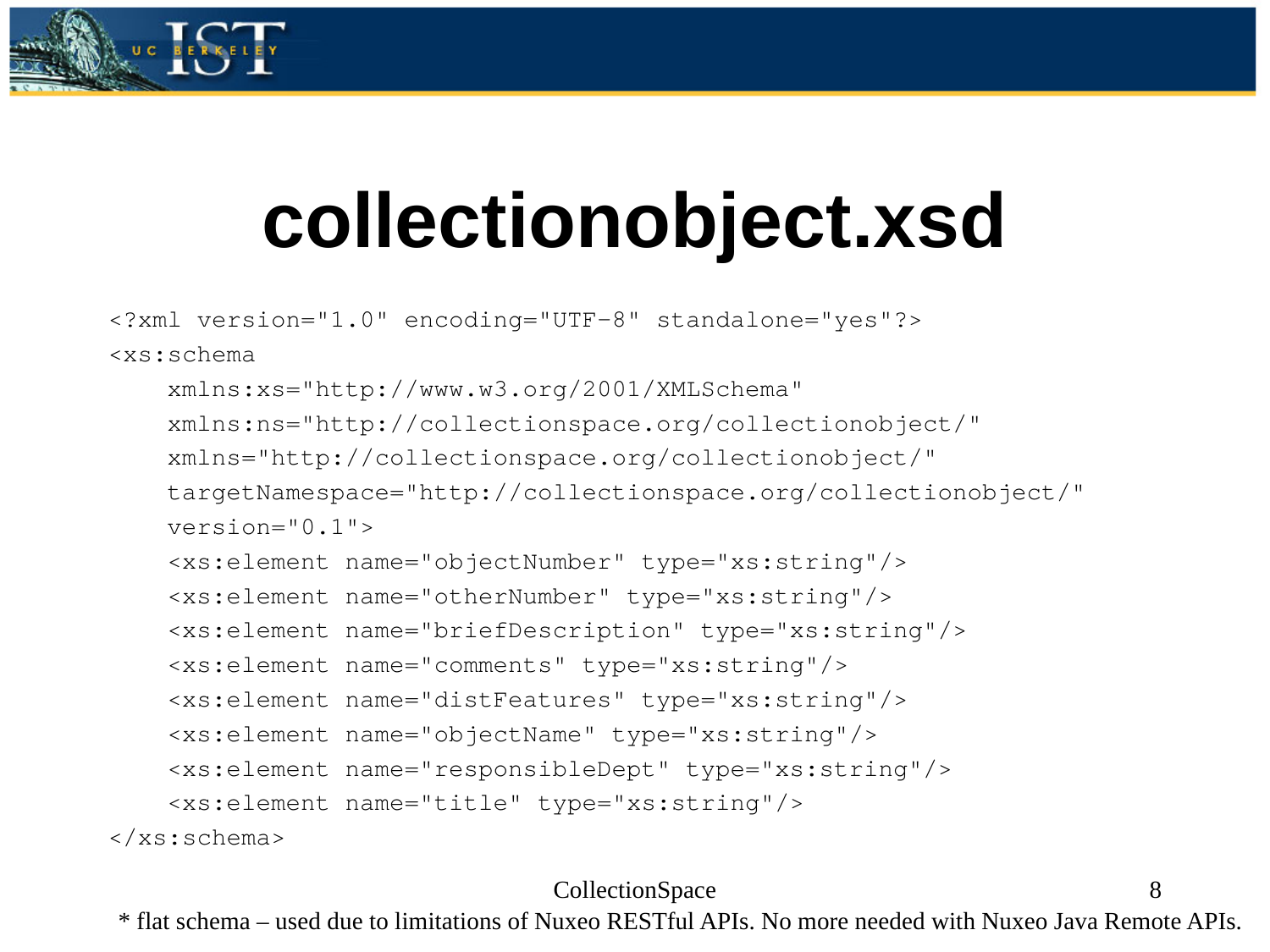

# collectionobject.xsd
<?xml version="1.0" encoding="UTF-8" standalone="yes"?>
<xs:schema
    xmlns:xs="http://www.w3.org/2001/XMLSchema"
    xmlns:ns="http://collectionspace.org/collectionobject/"
    xmlns="http://collectionspace.org/collectionobject/"
    targetNamespace="http://collectionspace.org/collectionobject/"
    version="0.1">
    <xs:element name="objectNumber" type="xs:string"/>
    <xs:element name="otherNumber" type="xs:string"/>
    <xs:element name="briefDescription" type="xs:string"/>
    <xs:element name="comments" type="xs:string"/>
    <xs:element name="distFeatures" type="xs:string"/>
    <xs:element name="objectName" type="xs:string"/>
    <xs:element name="responsibleDept" type="xs:string"/>
    <xs:element name="title" type="xs:string"/>
</xs:schema>
CollectionSpace
8
* flat schema – used due to limitations of Nuxeo RESTful APIs. No more needed with Nuxeo Java Remote APIs.